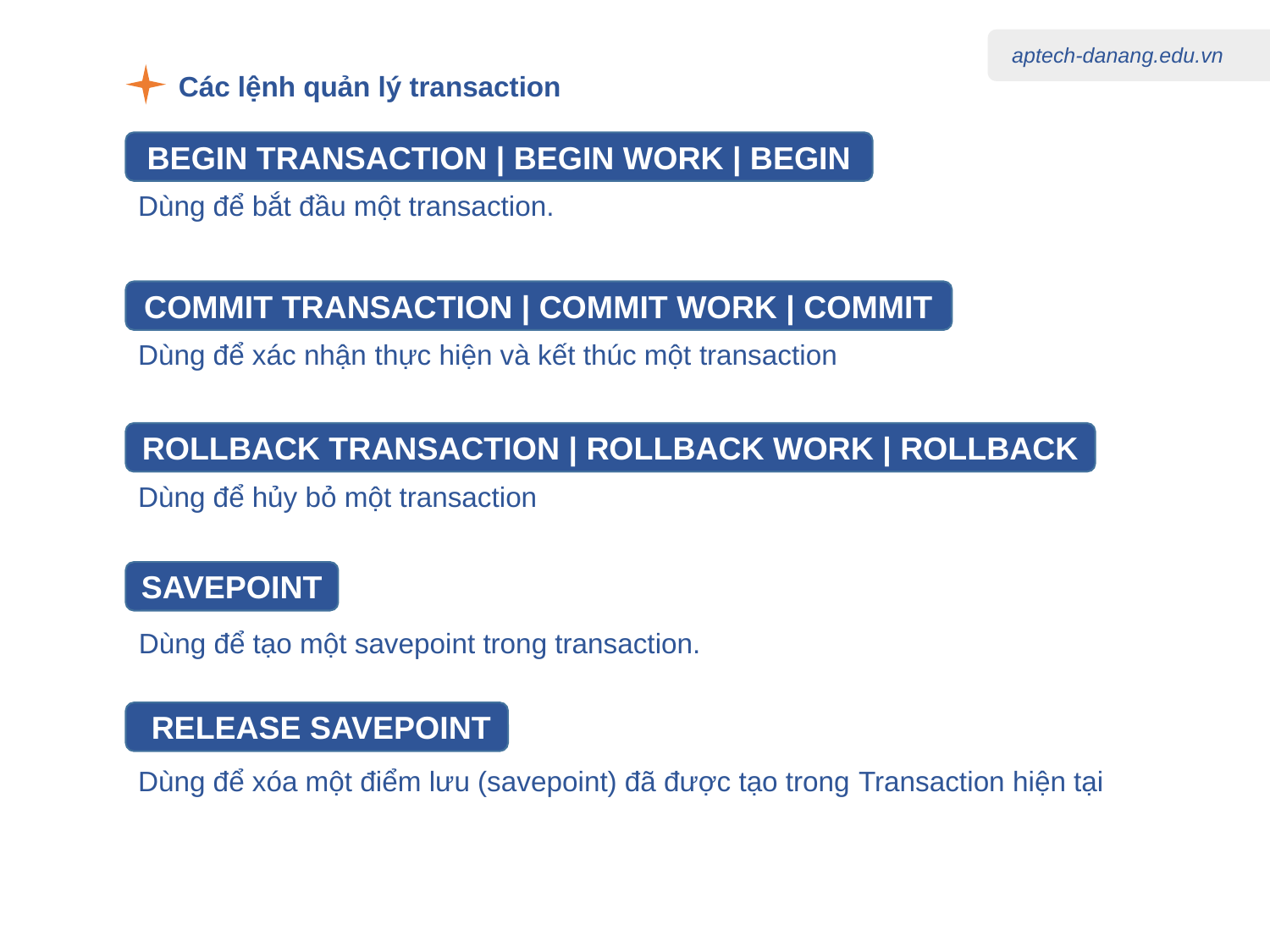

Các lệnh quản lý transaction

BEGIN TRANSACTION | BEGIN WORK | BEGIN
Dùng để bắt đầu một transaction.
COMMIT TRANSACTION | COMMIT WORK | COMMIT
Dùng để xác nhận thực hiện và kết thúc một transaction
ROLLBACK TRANSACTION | ROLLBACK WORK | ROLLBACK
Dùng để hủy bỏ một transaction
SAVEPOINT
 Dùng để tạo một savepoint trong transaction.
 RELEASE SAVEPOINT
Dùng để xóa một điểm lưu (savepoint) đã được tạo trong Transaction hiện tại